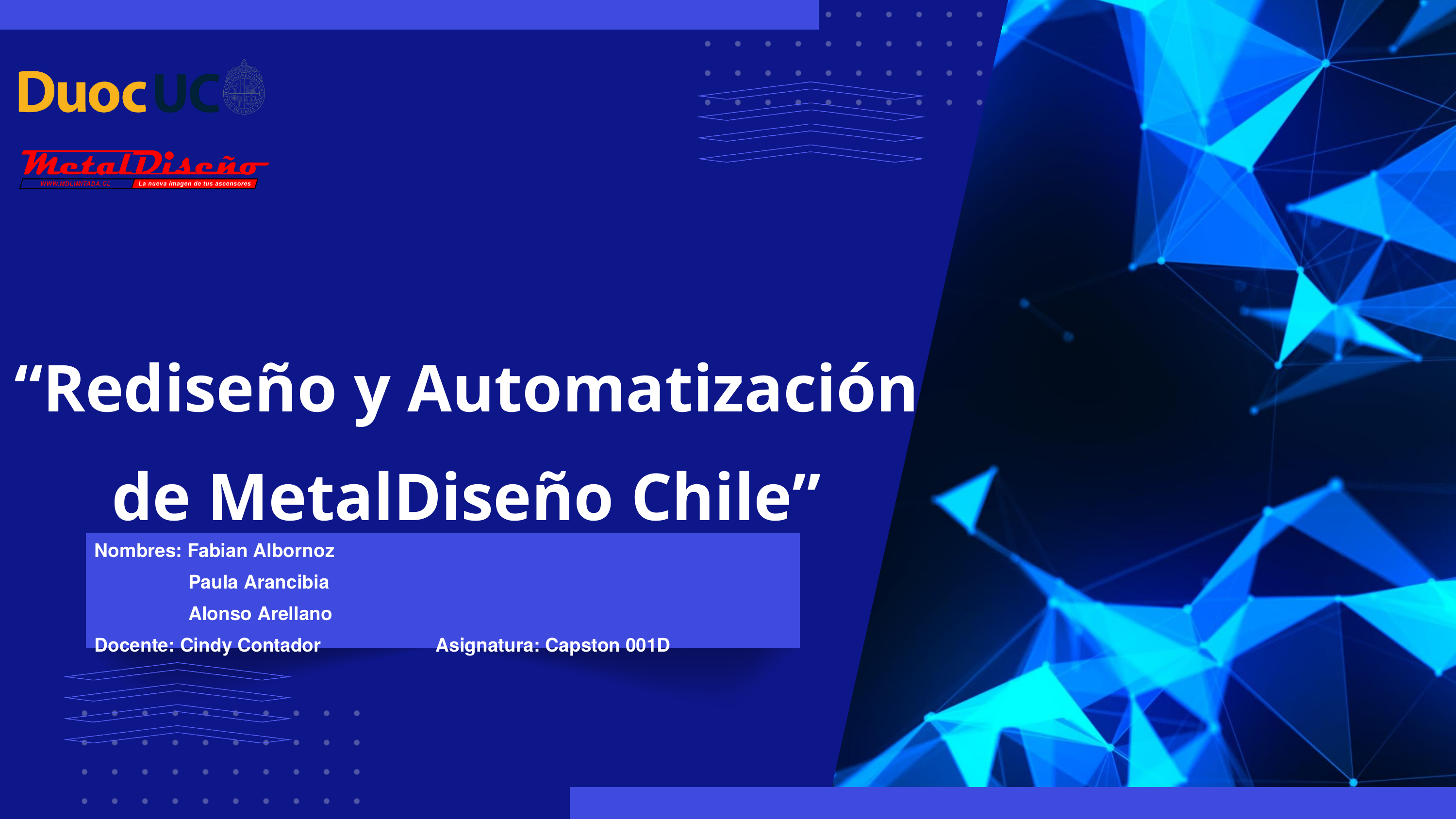

“Rediseño y Automatización de MetalDiseño Chile”

Nombres: Fabian Albornoz
                  Paula Arancibia
                  Alonso Arellano
Docente: Cindy Contador                      Asignatura: Capston 001D